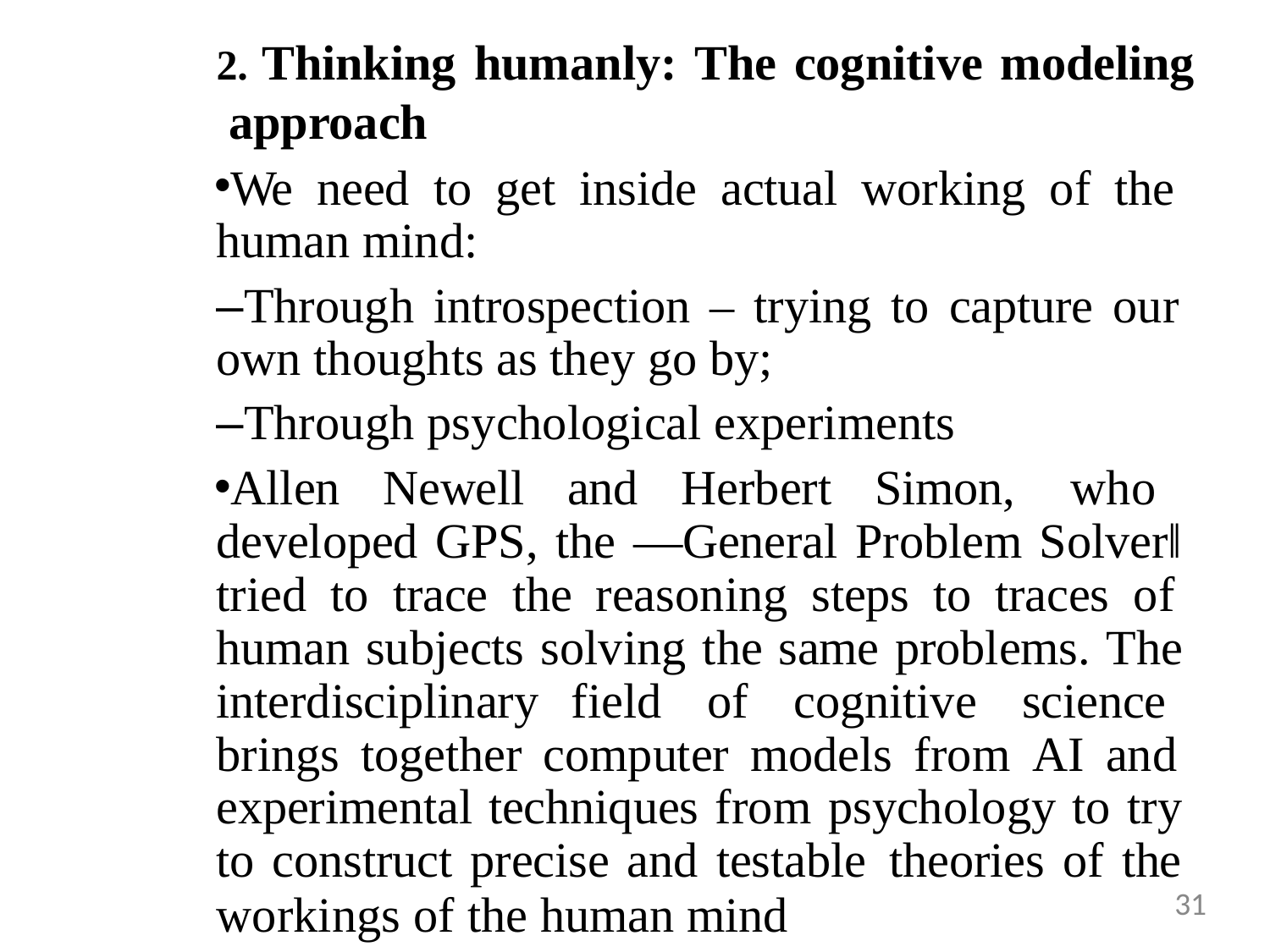

# 2. Thinking humanly: The cognitive modeling  approach
We need to get inside actual working of the  human mind:
–Through introspection – trying to capture our  own thoughts as they go by;
–Through psychological experiments
Allen Newell and Herbert Simon, who  developed GPS, the ―General Problem Solver‖  tried to trace the reasoning steps to traces of  human subjects solving the same problems. The  interdisciplinary field of cognitive science  brings together computer models from AI and  experimental techniques from psychology to try  to construct precise and testable theories of the
workings of the human mind
31